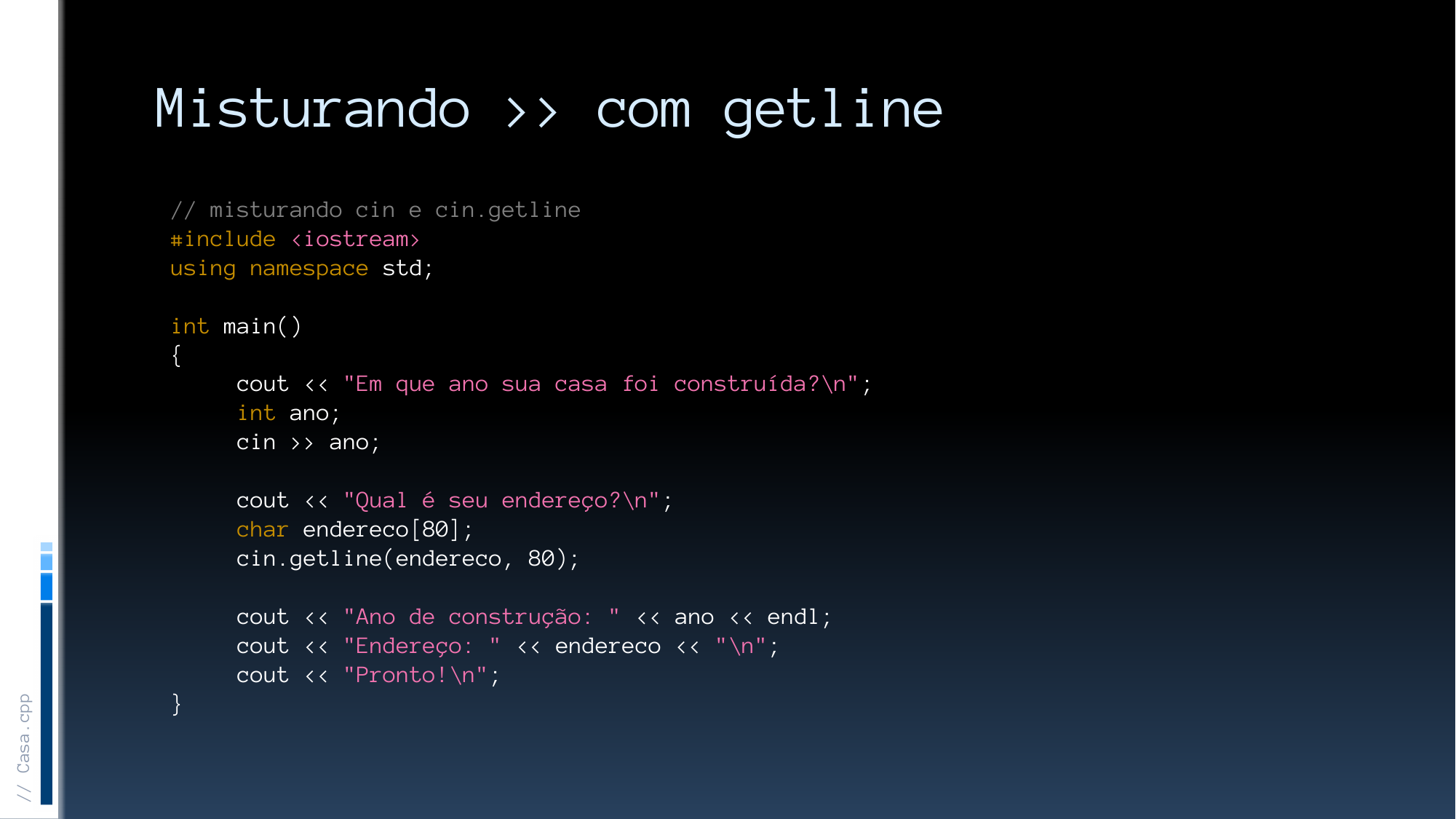

# Misturando >> com getline
// misturando cin e cin.getline
#include <iostream>
using namespace std;

int main()
{
     cout << "Em que ano sua casa foi construída?\n";
     int ano;
     cin >> ano;

     cout << "Qual é seu endereço?\n";
     char endereco[80];
     cin.getline(endereco, 80);

     cout << "Ano de construção: " << ano << endl;
     cout << "Endereço: " << endereco << "\n";
     cout << "Pronto!\n";
}
// Casa.cpp